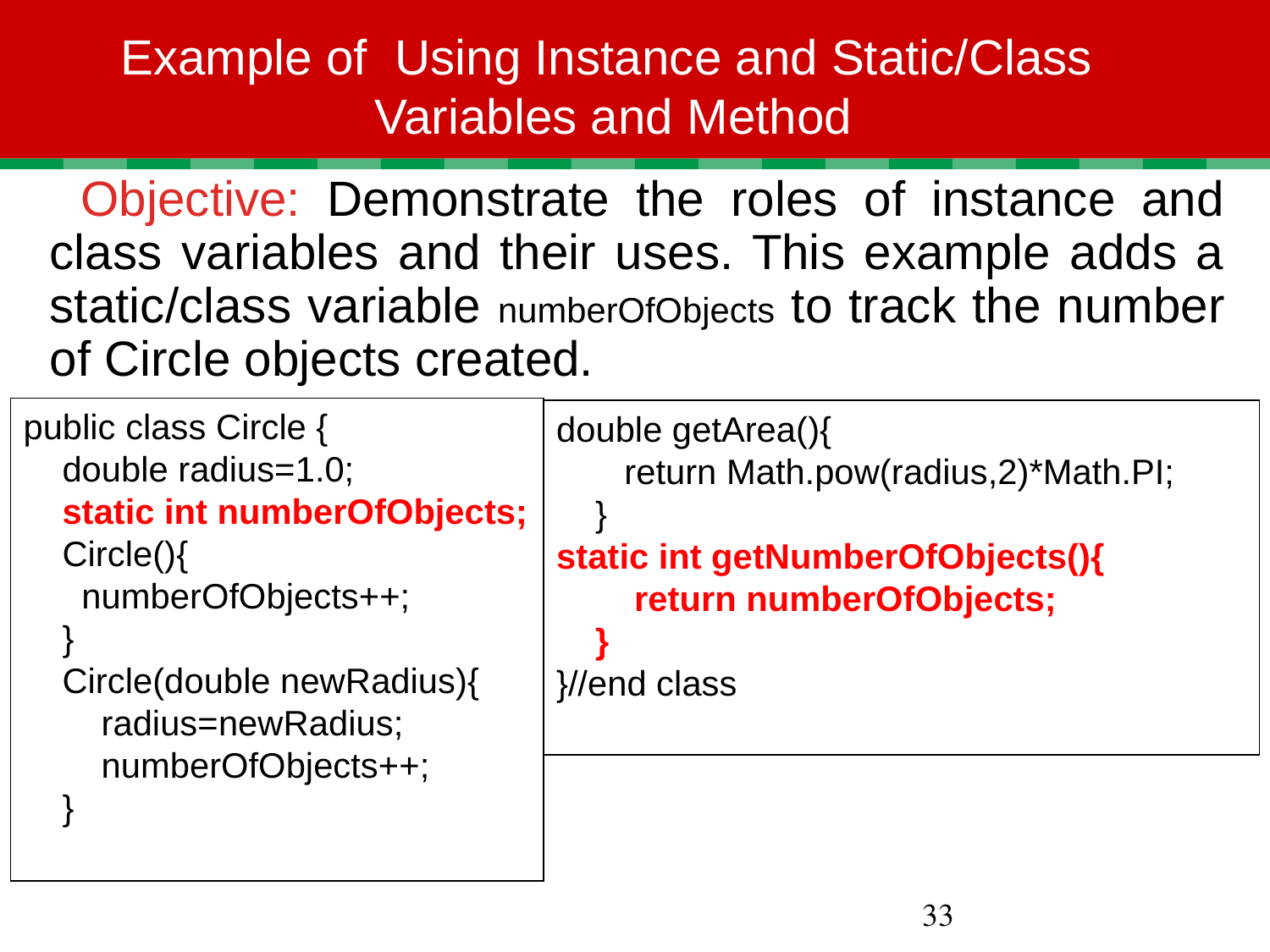

# Example of  Using Instance and Static/Class Variables and Method
   Objective: Demonstrate the roles of instance and class variables and their uses. This example adds a static/class variable numberOfObjects to track the number of Circle objects created.
public class Circle {
    double radius=1.0;
    static int numberOfObjects;
    Circle(){
      numberOfObjects++;
    }
    Circle(double newRadius){
        radius=newRadius;
        numberOfObjects++;
    }

double getArea(){
       return Math.pow(radius,2)*Math.PI;
    }
static int getNumberOfObjects(){
        return numberOfObjects;
    }
}//end class

33